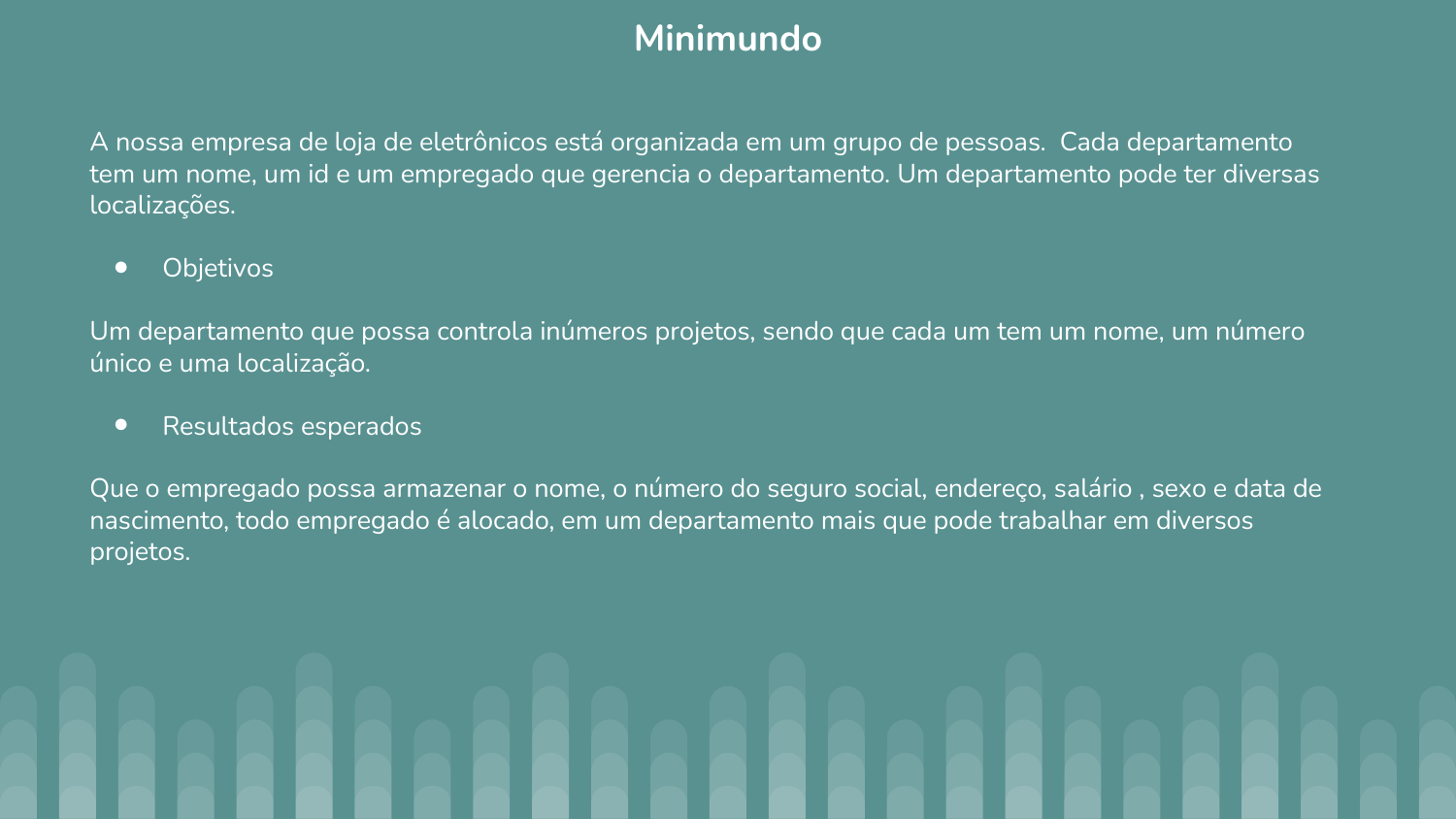

Minimundo
A nossa empresa de loja de eletrônicos está organizada em um grupo de pessoas.  Cada departamento tem um nome, um id e um empregado que gerencia o departamento. Um departamento pode ter diversas localizações.

Objetivos

Um departamento que possa controla inúmeros projetos, sendo que cada um tem um nome, um número único e uma localização.

Resultados esperados

Que o empregado possa armazenar o nome, o número do seguro social, endereço, salário , sexo e data de nascimento, todo empregado é alocado, em um departamento mais que pode trabalhar em diversos projetos.